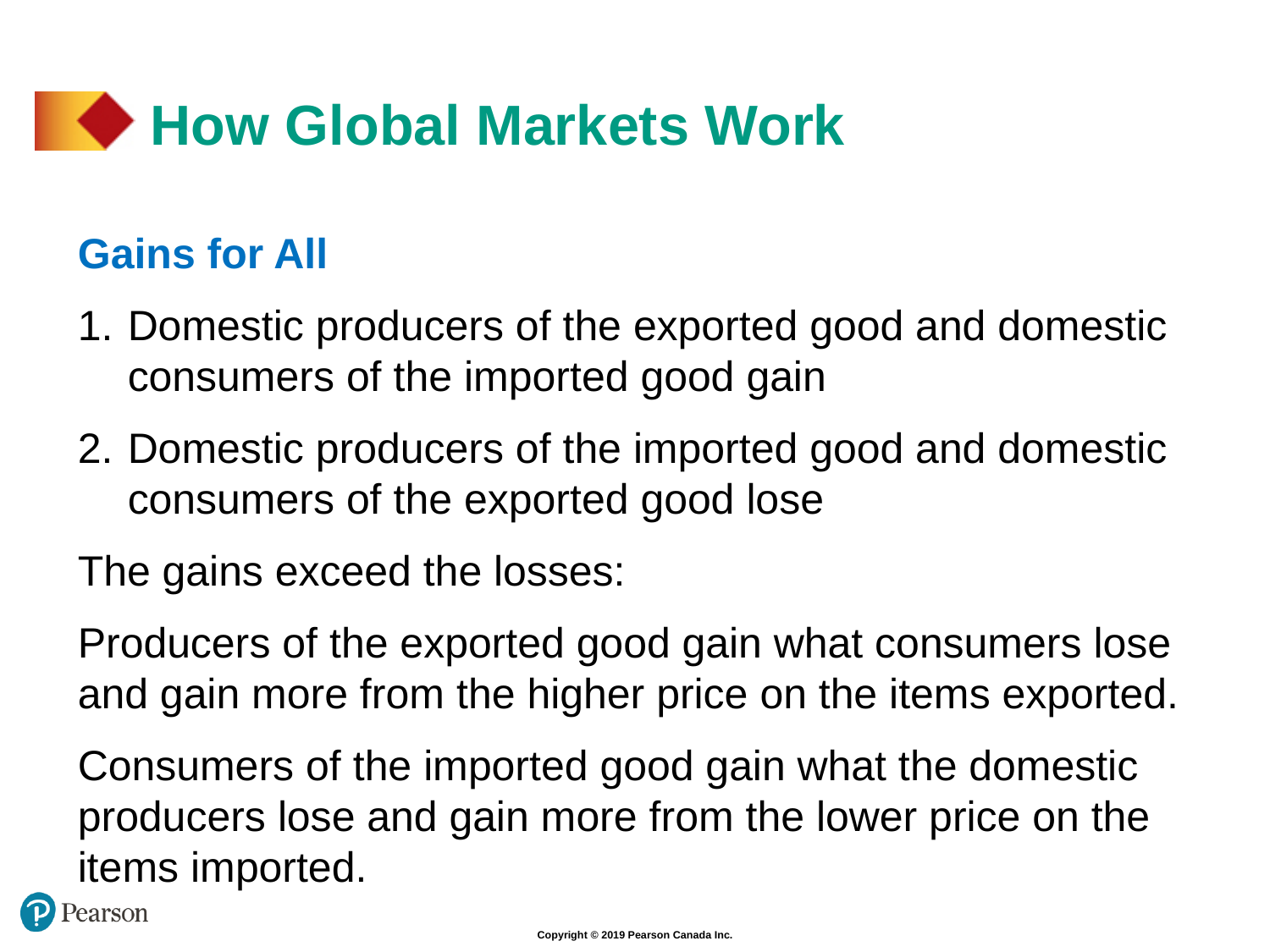

# How Global Markets Work
Gains for All
Domestic producers of the exported good and domestic consumers of the imported good gain
Domestic producers of the imported good and domestic consumers of the exported good lose
The gains exceed the losses:
Producers of the exported good gain what consumers lose and gain more from the higher price on the items exported.
Consumers of the imported good gain what the domestic  producers lose and gain more from the lower price on the items imported.